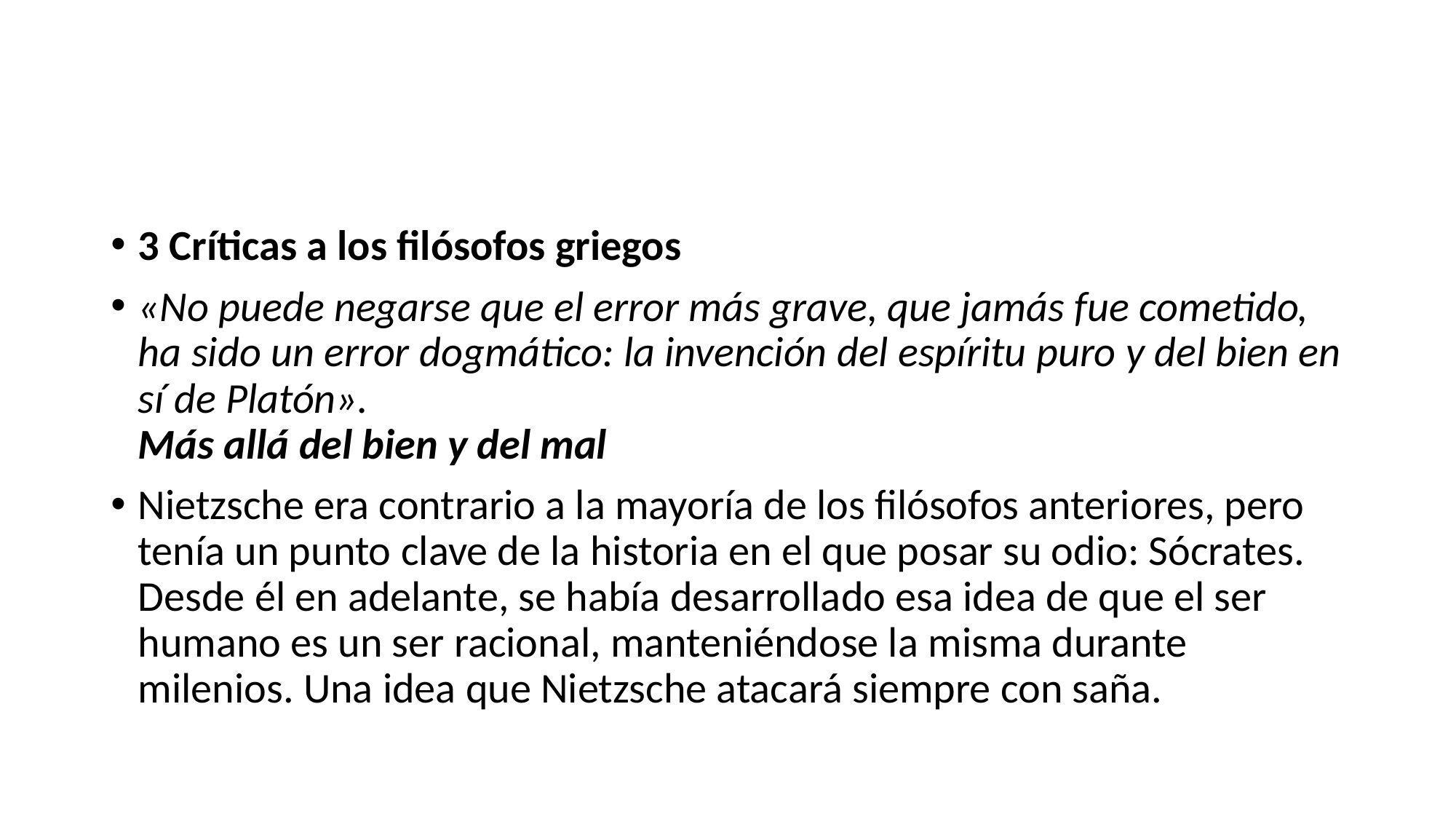

3 Críticas a los filósofos griegos
«No puede negarse que el error más grave, que jamás fue cometido, ha sido un error dogmático: la invención del espíritu puro y del bien en sí de Platón».
Más allá del bien y del mal
Nietzsche era contrario a la mayoría de los filósofos anteriores, pero tenía un punto clave de la historia en el que posar su odio: Sócrates. Desde él en adelante, se había desarrollado esa idea de que el ser humano es un ser racional, manteniéndose la misma durante milenios. Una idea que Nietzsche atacará siempre con saña.